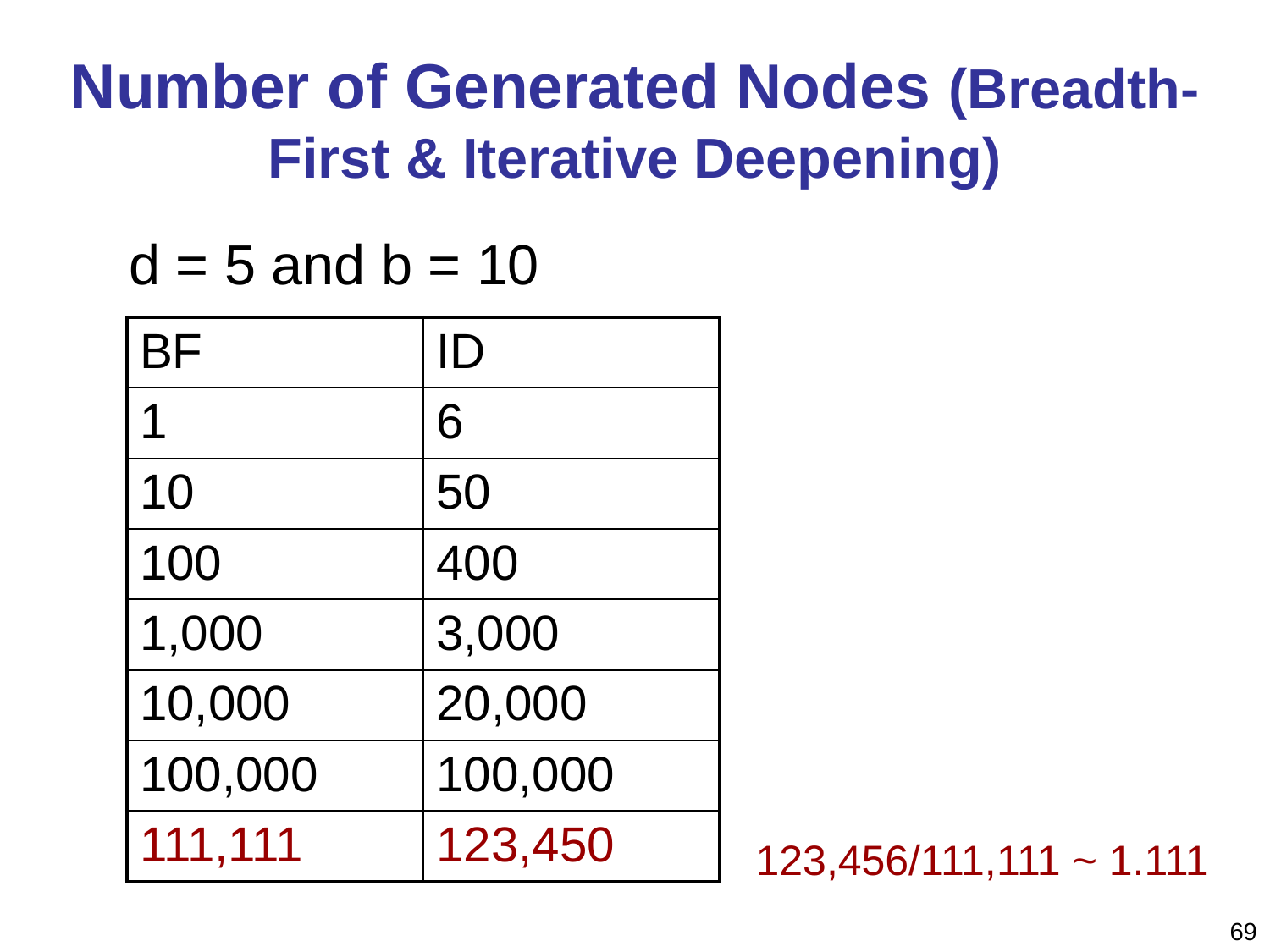

# Number of Generated Nodes (Breadth-First & Iterative Deepening)
d = 5 and b = 10
| BF | ID |
| --- | --- |
| 1 | 6 |
| 10 | 50 |
| 100 | 400 |
| 1,000 | 3,000 |
| 10,000 | 20,000 |
| 100,000 | 100,000 |
| 111,111 | 123,450 |
123,456/111,111 ~ 1.111
69